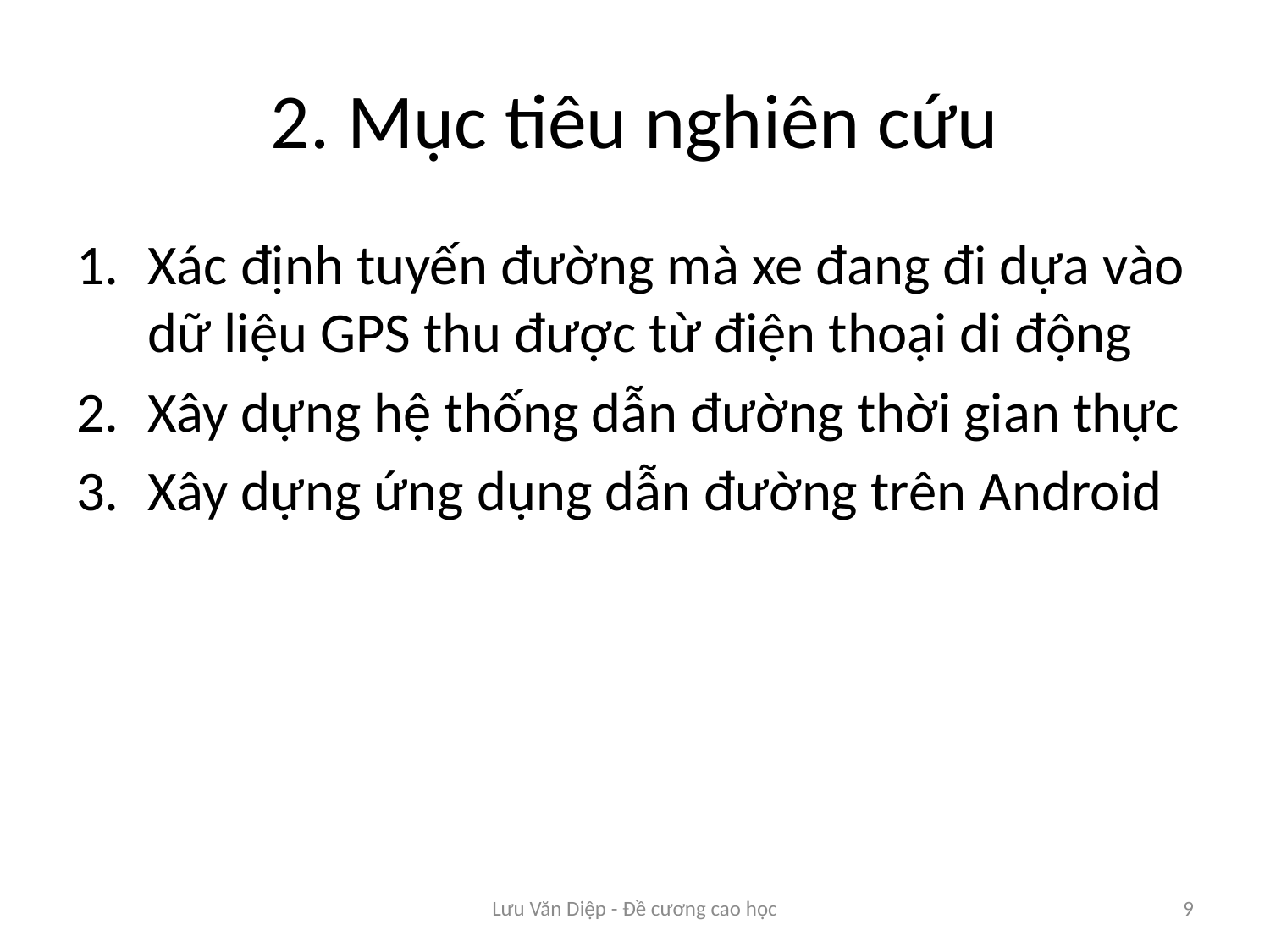

# 2. Mục tiêu nghiên cứu
Xác định tuyến đường mà xe đang đi dựa vào dữ liệu GPS thu được từ điện thoại di động
Xây dựng hệ thống dẫn đường thời gian thực
Xây dựng ứng dụng dẫn đường trên Android
Lưu Văn Diệp - Đề cương cao học
9